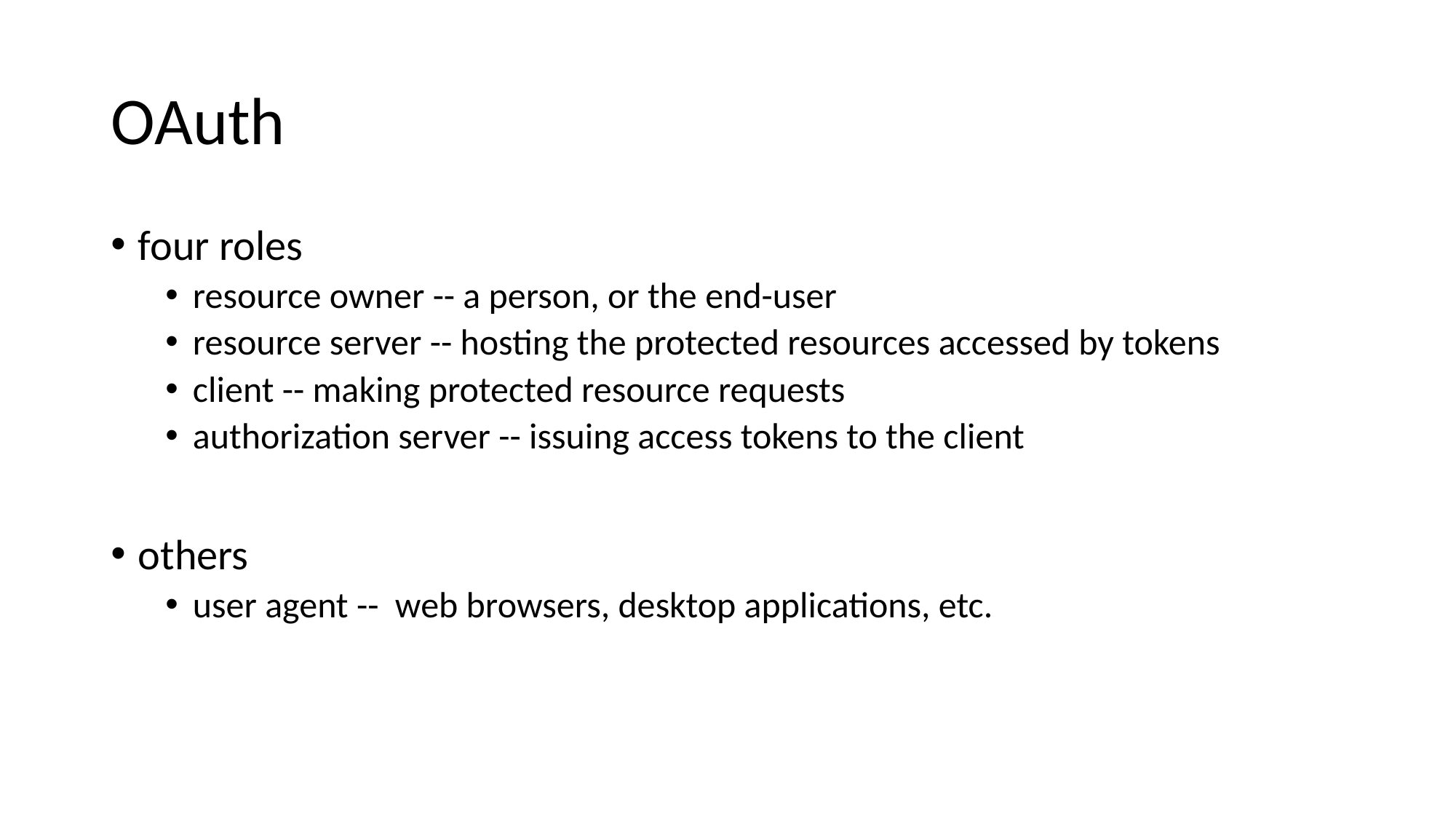

# OAuth
four roles
resource owner -- a person, or the end-user
resource server -- hosting the protected resources accessed by tokens
client -- making protected resource requests
authorization server -- issuing access tokens to the client

others
user agent --  web browsers, desktop applications, etc.